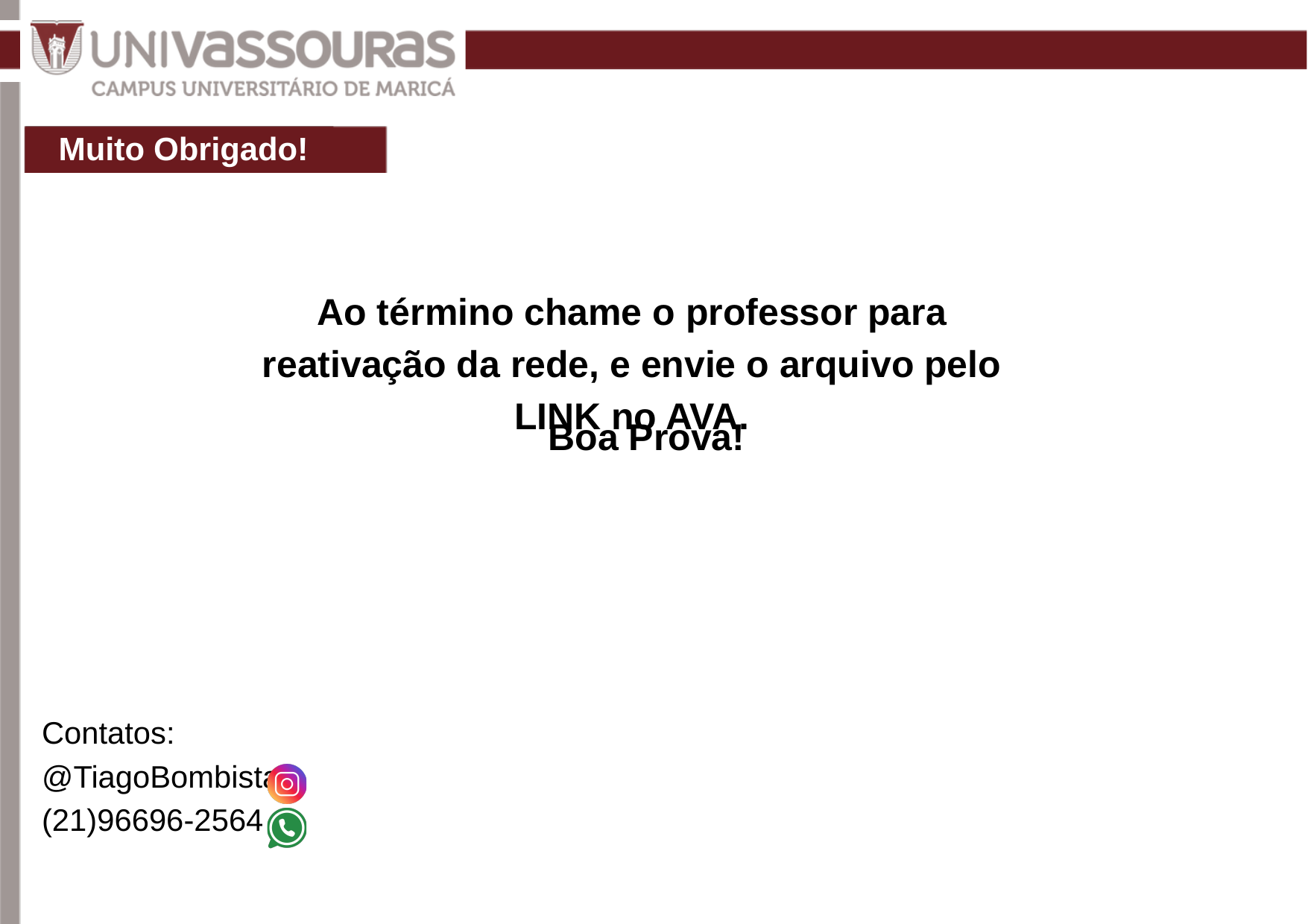

Muito Obrigado!

Ao término chame o professor para reativação da rede, e envie o arquivo pelo LINK no AVA.
Boa Prova!
Contatos:
@TiagoBombista
(21)96696-2564